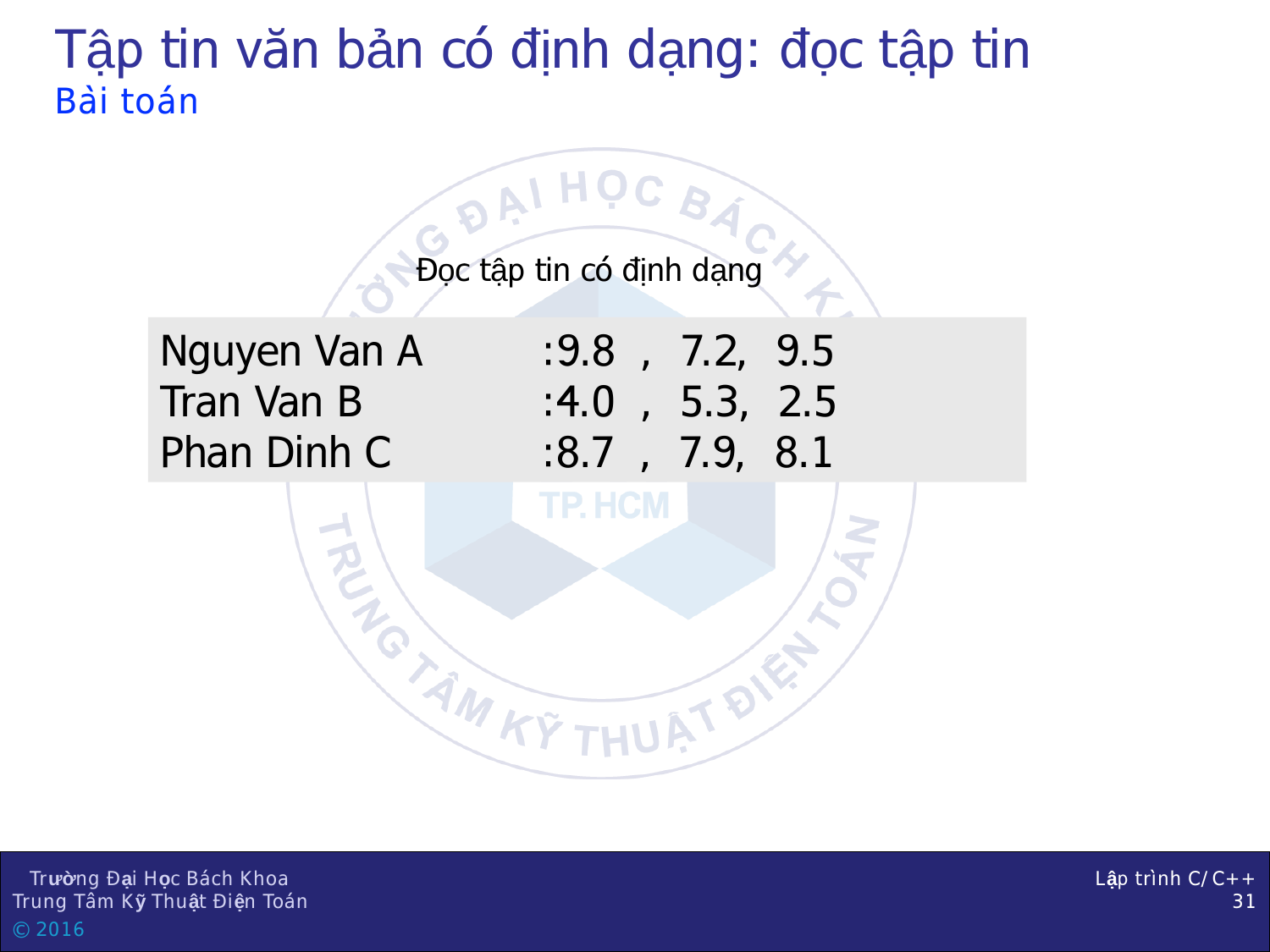

# Tập tin văn bản có định dạng: đọc tập tin Bài toán
Đọc tập tin có định dạng
Nguyen Van A   	:9.8  ,  7.2,  9.5
Tran Van B     	:4.0  ,  5.3,  2.5
Phan Dinh C    	:8.7  ,  7.9,  8.1